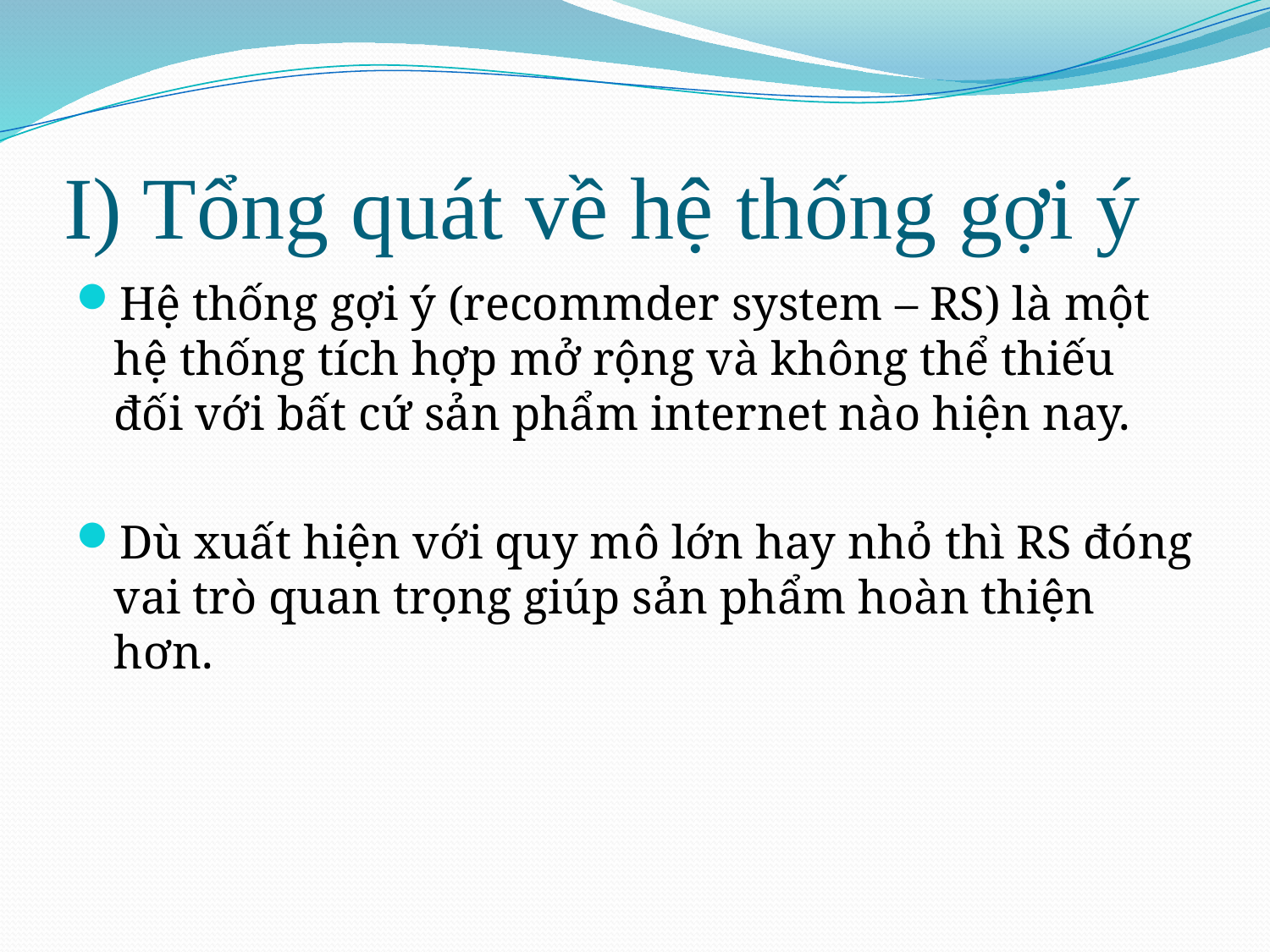

# I) Tổng quát về hệ thống gợi ý
Hệ thống gợi ý (recommder system – RS) là một hệ thống tích hợp mở rộng và không thể thiếu đối với bất cứ sản phẩm internet nào hiện nay.

Dù xuất hiện với quy mô lớn hay nhỏ thì RS đóng vai trò quan trọng giúp sản phẩm hoàn thiện hơn.